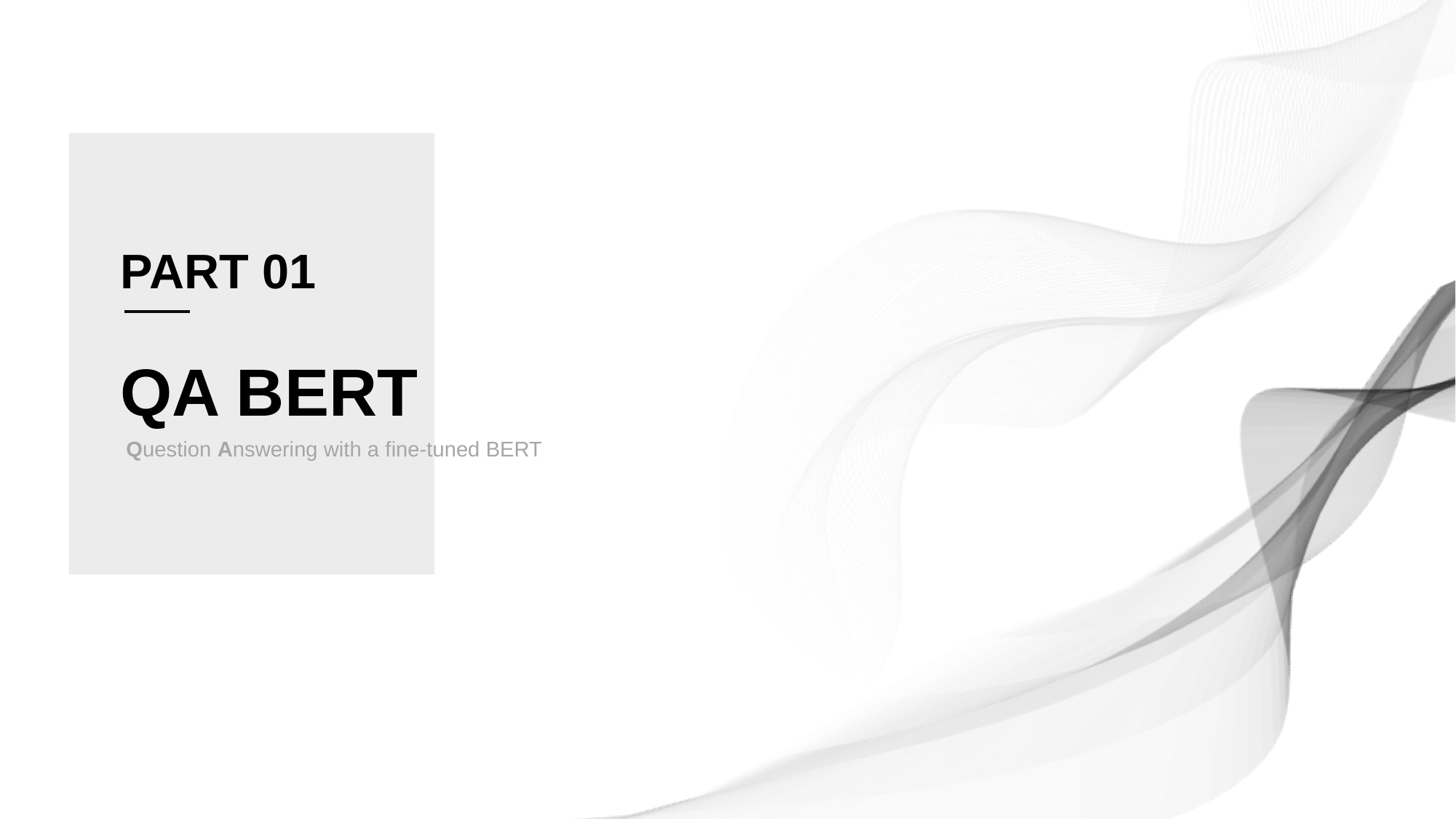

PART 01
QA BERT
Question Answering with a fine-tuned BERT